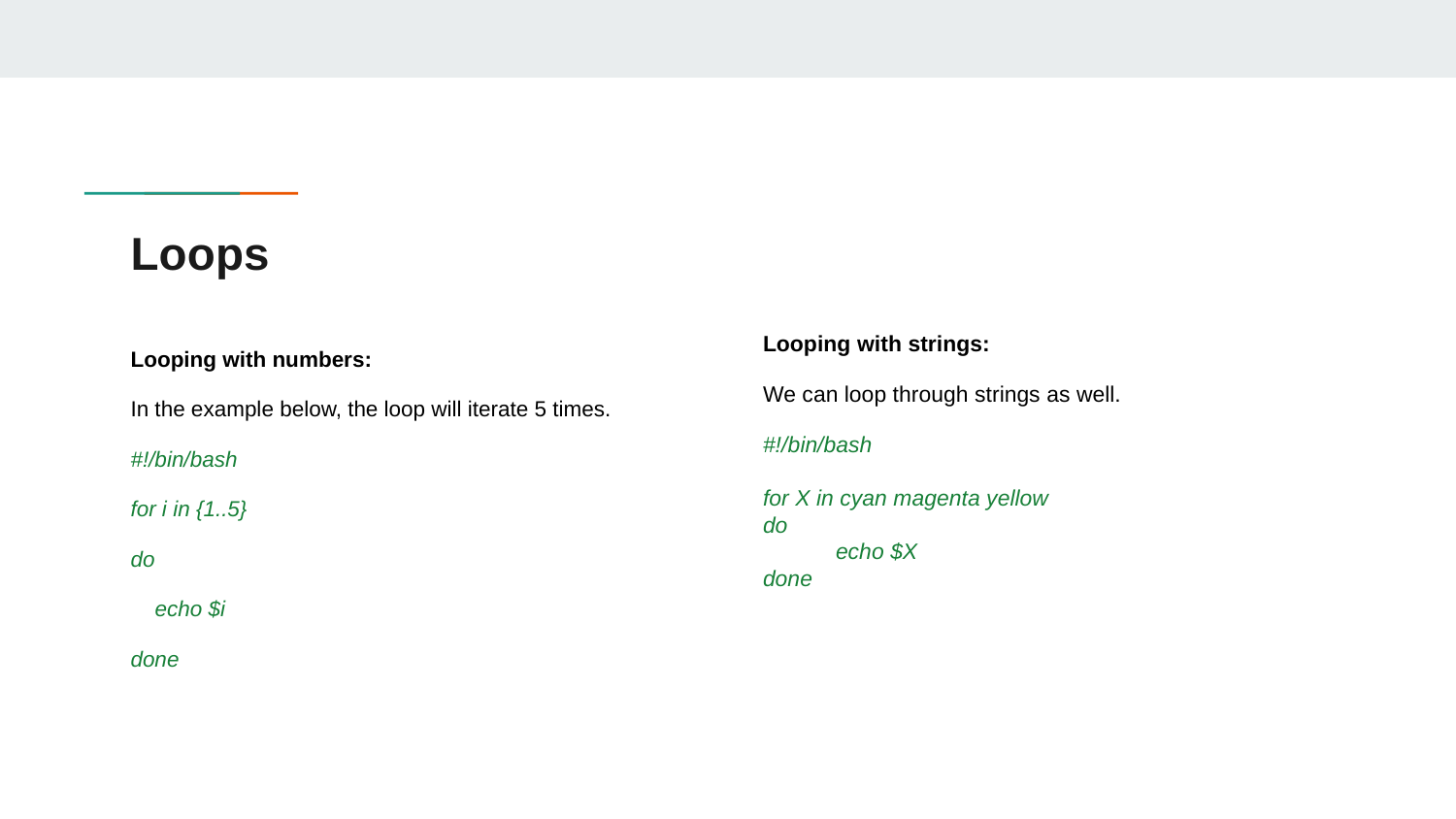

# Loops
Looping with strings:
We can loop through strings as well.
#!/bin/bash

for X in cyan magenta yellow
do
echo $X
done

Looping with numbers:
In the example below, the loop will iterate 5 times.
#!/bin/bash
for i in {1..5}
do
    echo $i
done